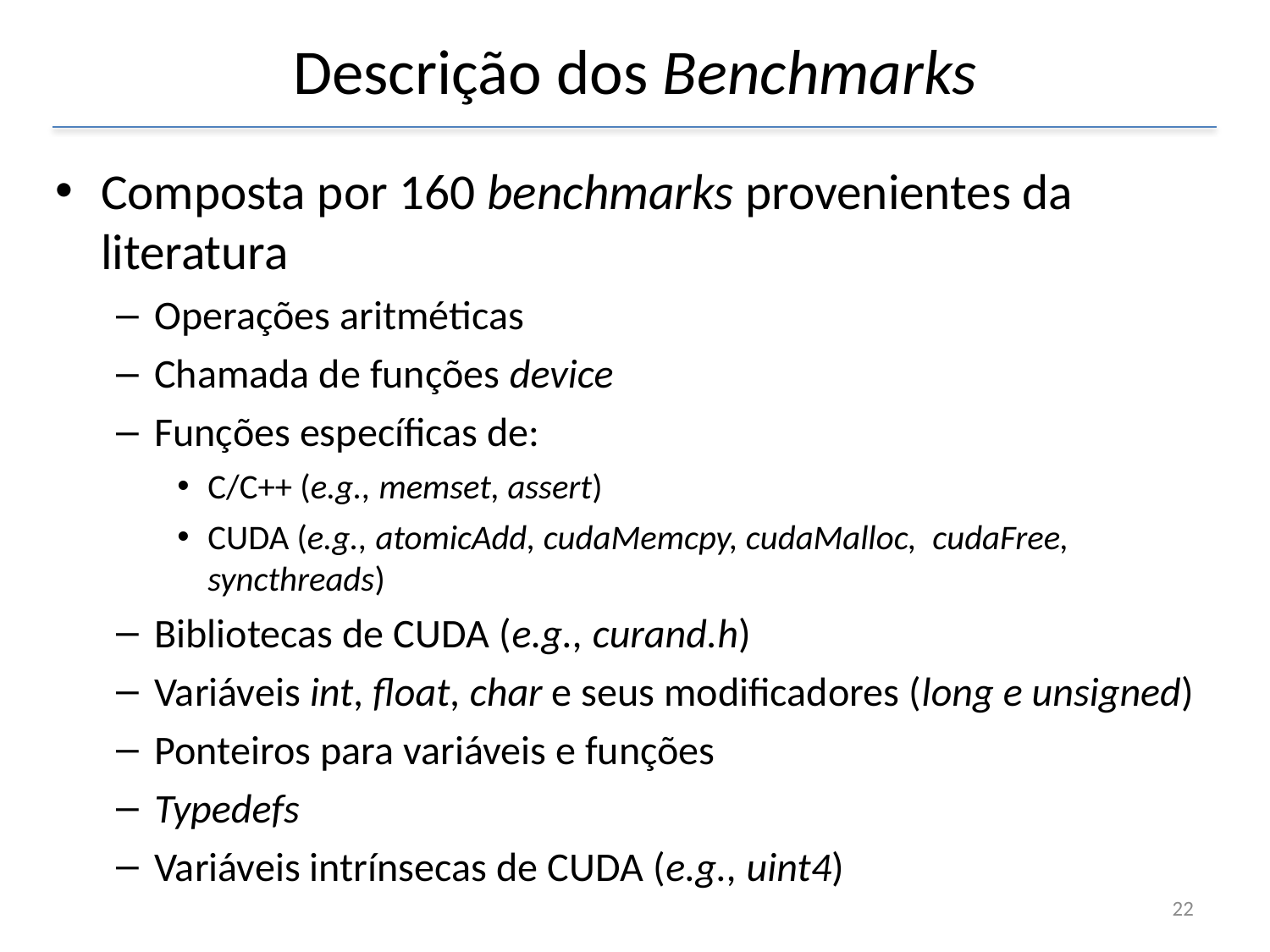

Descrição dos Benchmarks
Composta por 160 benchmarks provenientes da literatura
Operações aritméticas
Chamada de funções device
Funções específicas de:
C/C++ (e.g., memset, assert)
CUDA (e.g., atomicAdd, cudaMemcpy, cudaMalloc,  cudaFree, syncthreads)
Bibliotecas de CUDA (e.g., curand.h)
Variáveis int, float, char e seus modificadores (long e unsigned)
Ponteiros para variáveis e funções
Typedefs
Variáveis intrínsecas de CUDA (e.g., uint4)
22